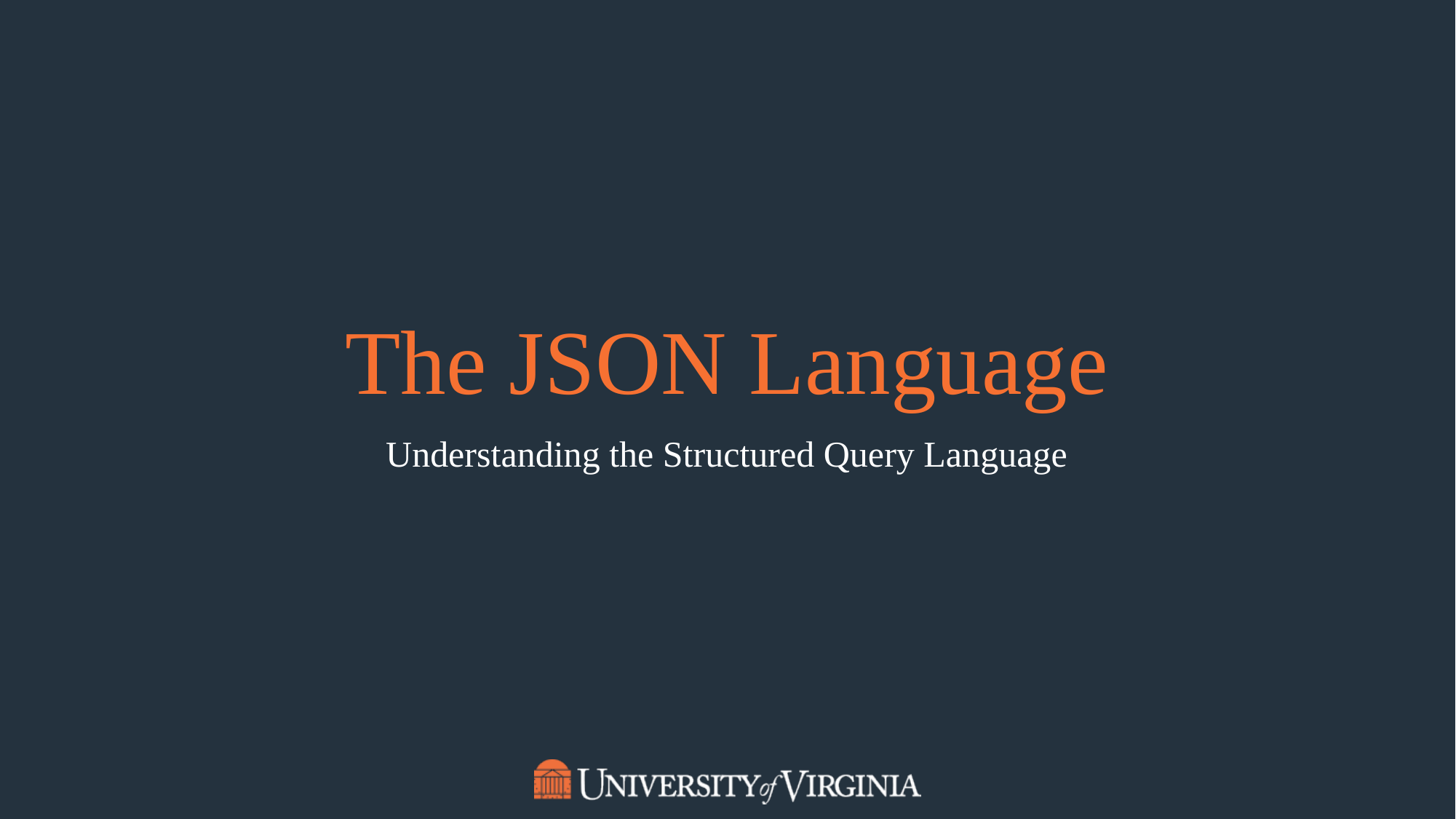

# The JSON Language
Understanding the Structured Query Language